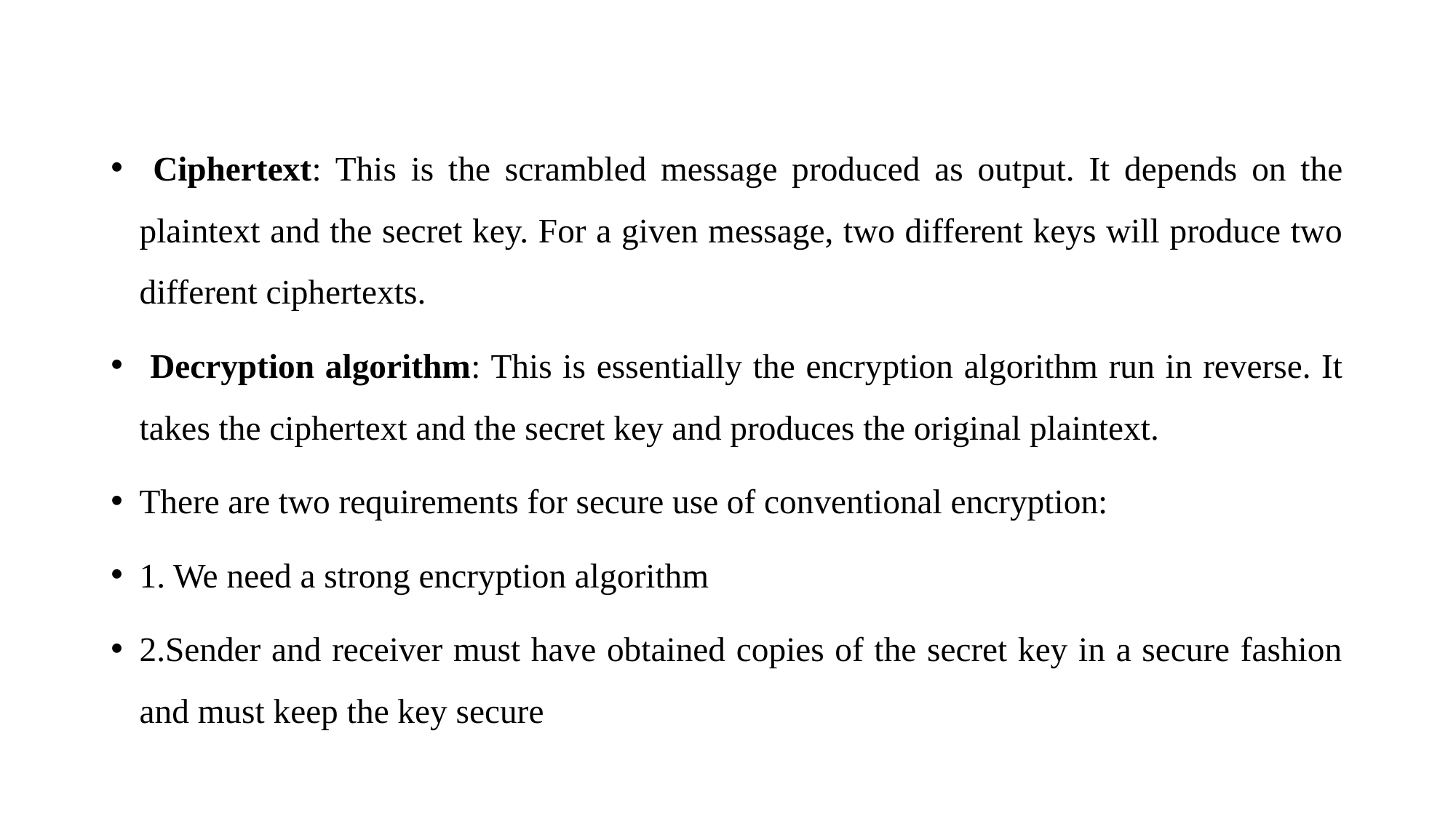

Ciphertext: This is the scrambled message produced as output. It depends on the plaintext and the secret key. For a given message, two different keys will produce two different ciphertexts.
 Decryption algorithm: This is essentially the encryption algorithm run in reverse. It takes the ciphertext and the secret key and produces the original plaintext.
There are two requirements for secure use of conventional encryption:
1. We need a strong encryption algorithm
2.Sender and receiver must have obtained copies of the secret key in a secure fashion and must keep the key secure